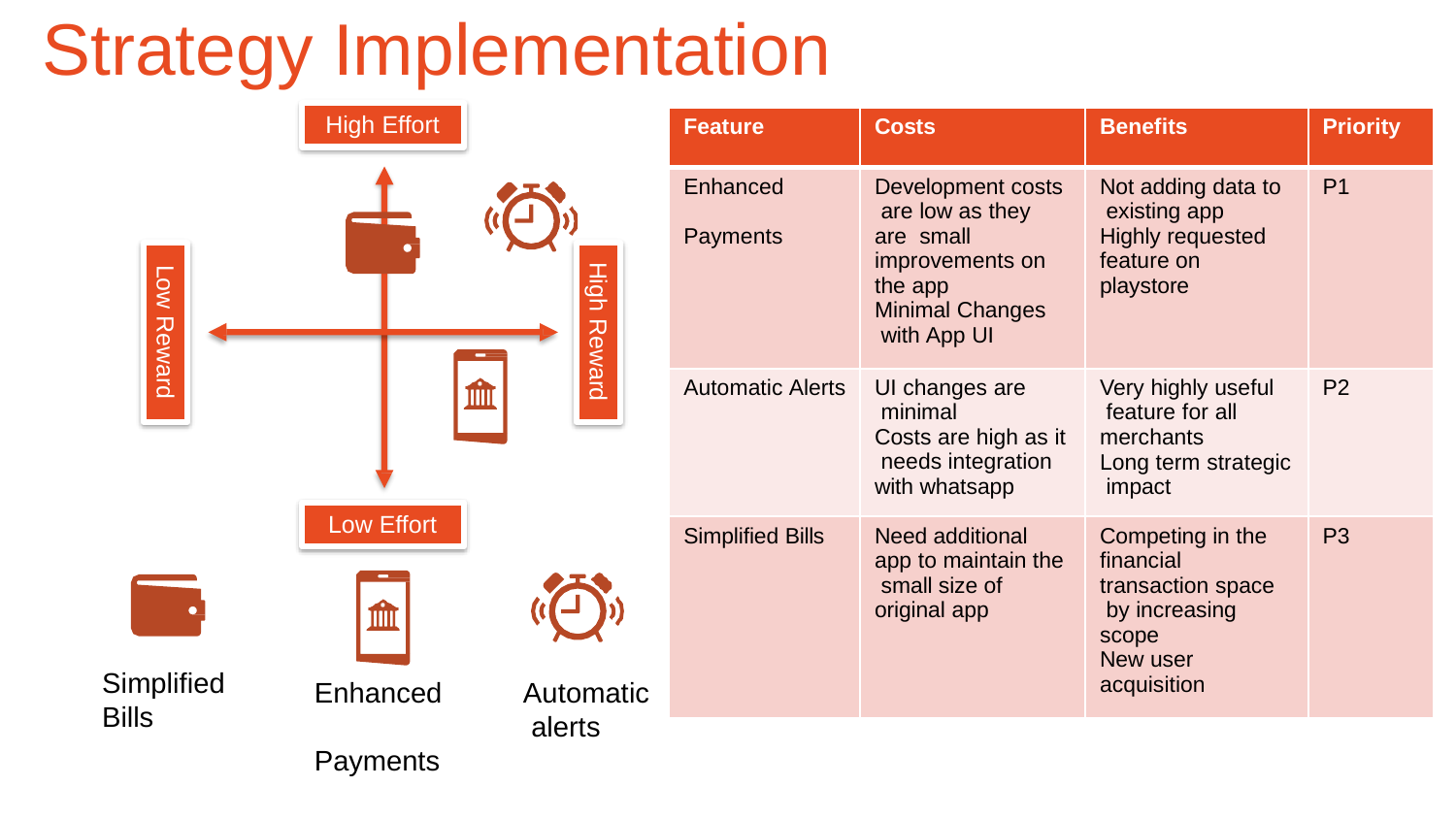

# Strategy Implementation

High Effort
| Feature | Costs | Benefits | Priority |
| --- | --- | --- | --- |
| Enhanced Payments | Development costs are low as they are small improvements on the app Minimal Changes with App UI | Not adding data to existing app Highly requested feature on playstore | P1 |
| Automatic Alerts | UI changes are minimal Costs are high as it needs integration with whatsapp | Very highly useful feature for all merchants Long term strategic impact | P2 |
| Simplified Bills | Need additional app to maintain the small size of original app | Competing in the financial transaction space by increasing scope New user acquisition | P3 |

High Reward
Low Reward

Low Effort

Simplified
Bills
Automatic  alerts
Enhanced  Payments